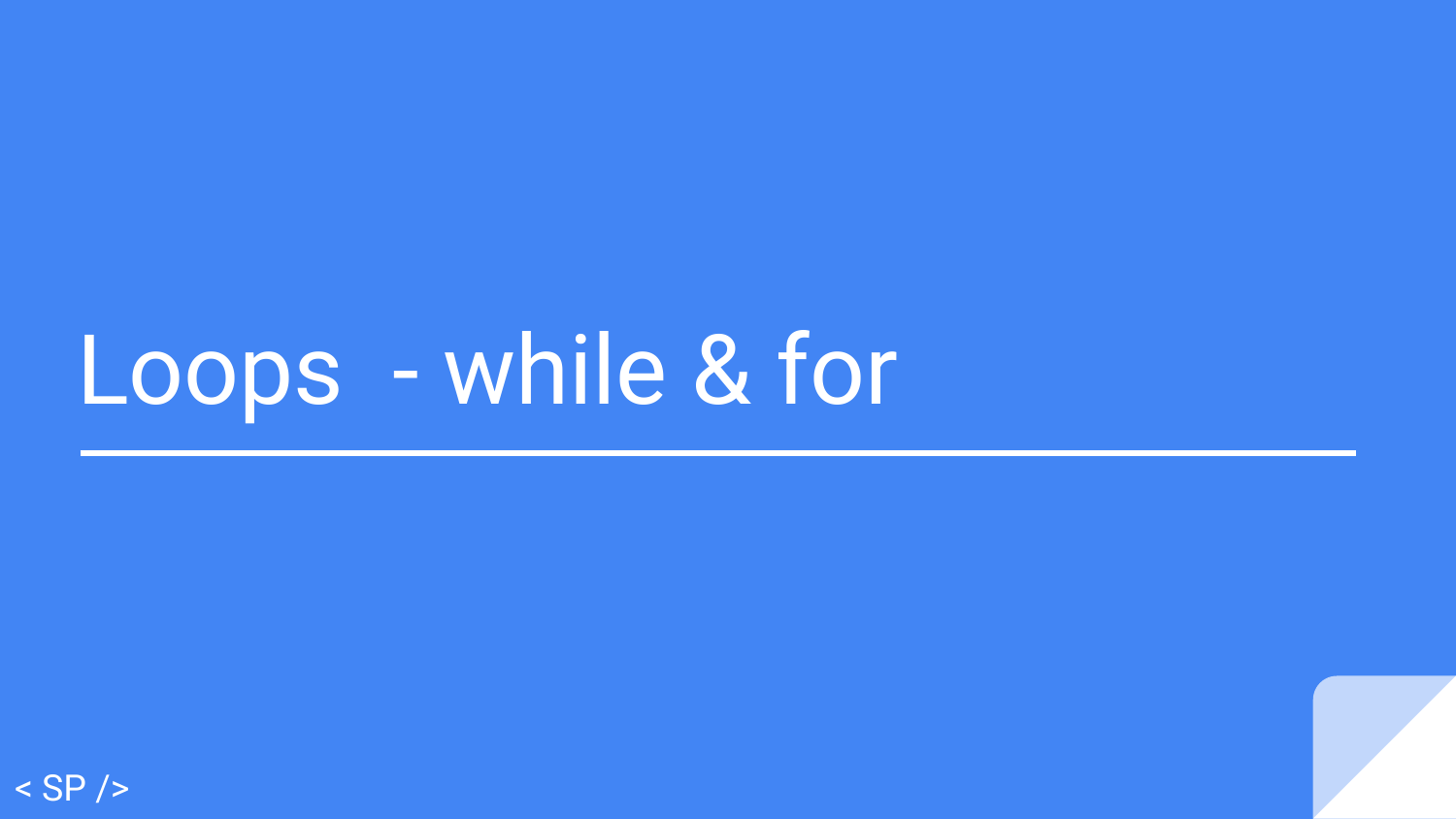

# Loops  - while & for
< SP />